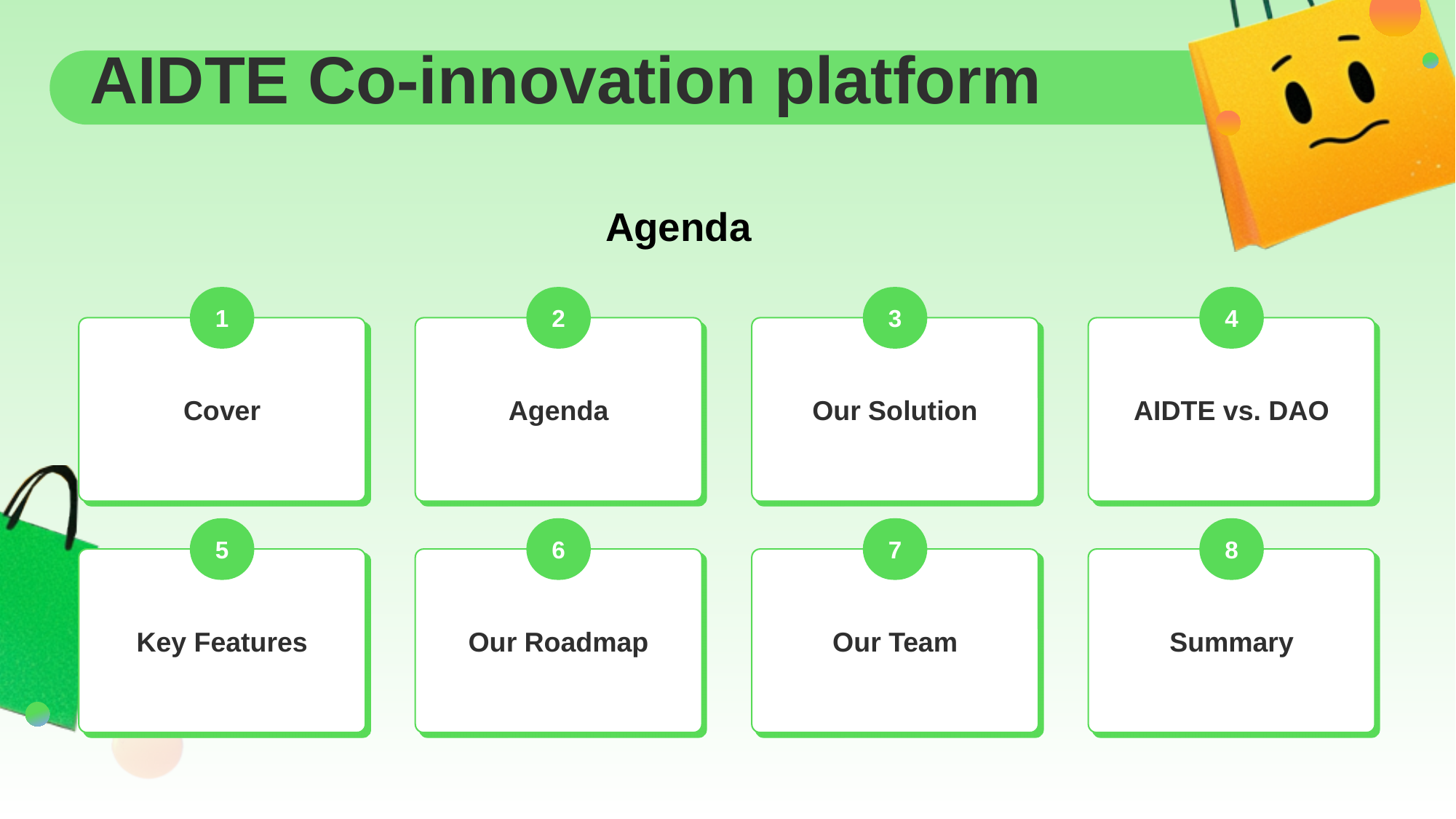

# AIDTE Co-innovation platform
Agenda
1
Cover
2
Agenda
3
Our Solution
4
AIDTE vs. DAO
5
Key Features
6
Our Roadmap
7
Our Team
8
Summary